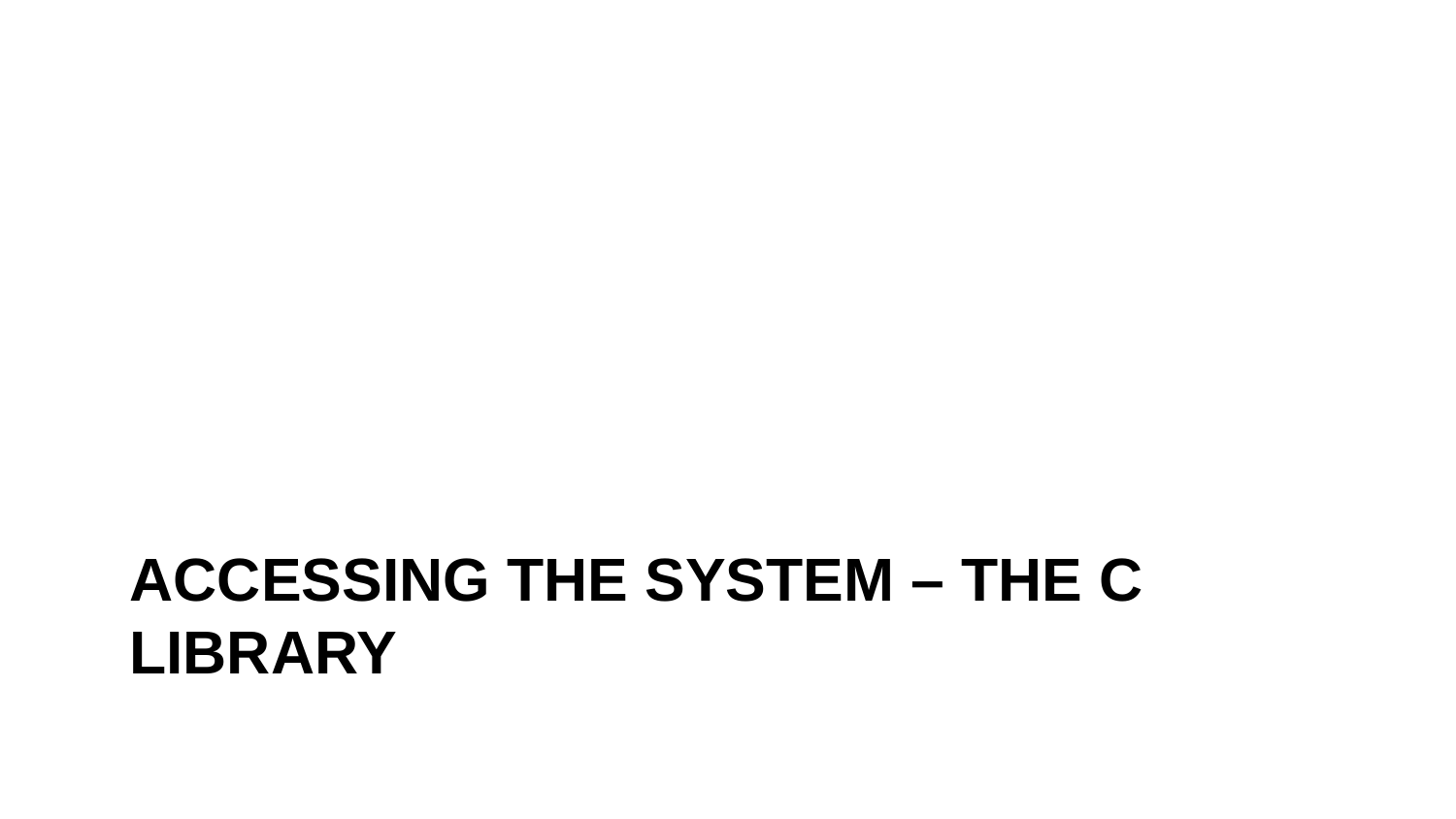

# Accessing the system – The C Library